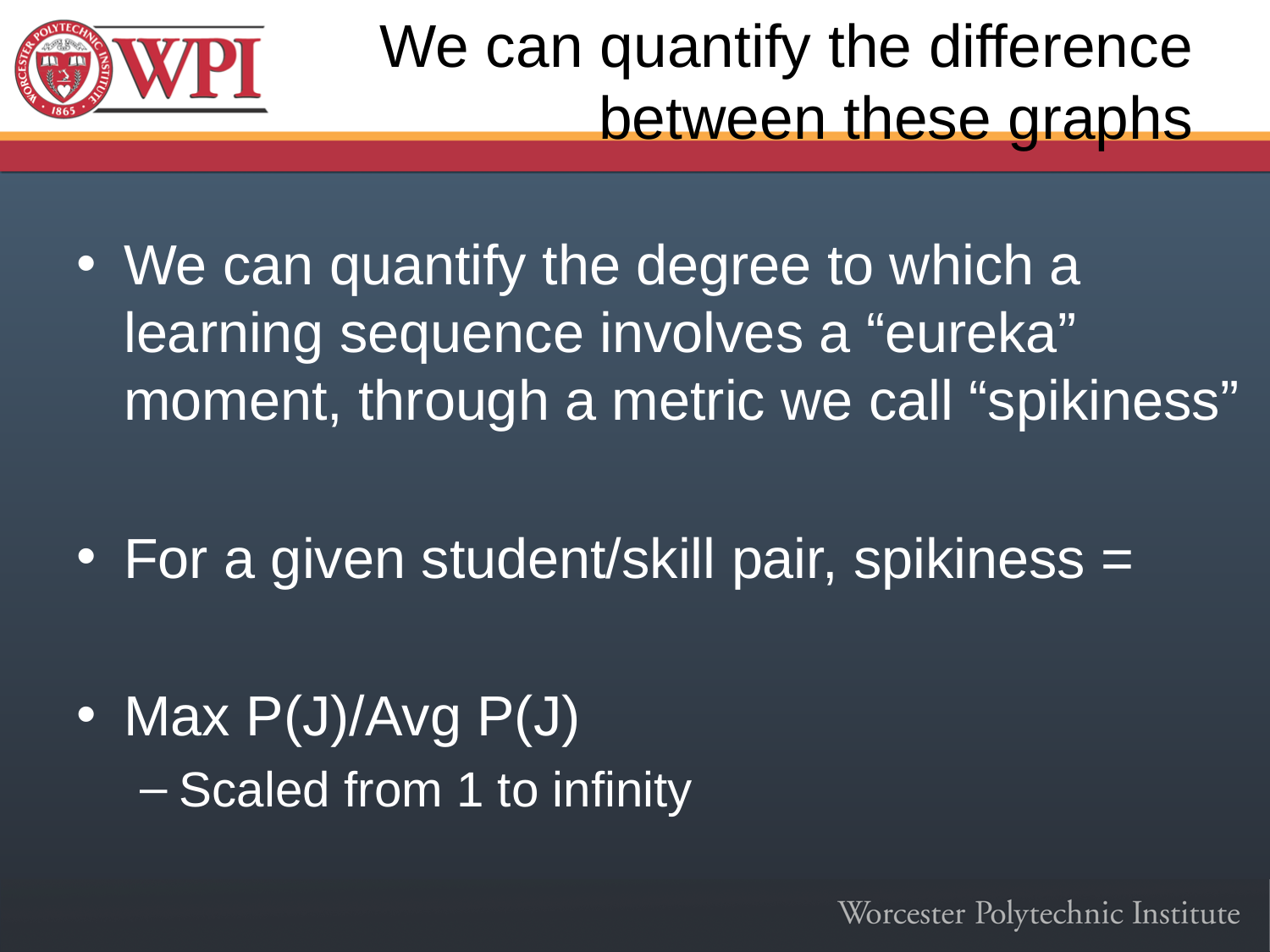

# We can quantify the difference between these graphs
We can quantify the degree to which a learning sequence involves a “eureka” moment, through a metric we call “spikiness”

For a given student/skill pair, spikiness =

Max P(J)/Avg P(J)
Scaled from 1 to infinity